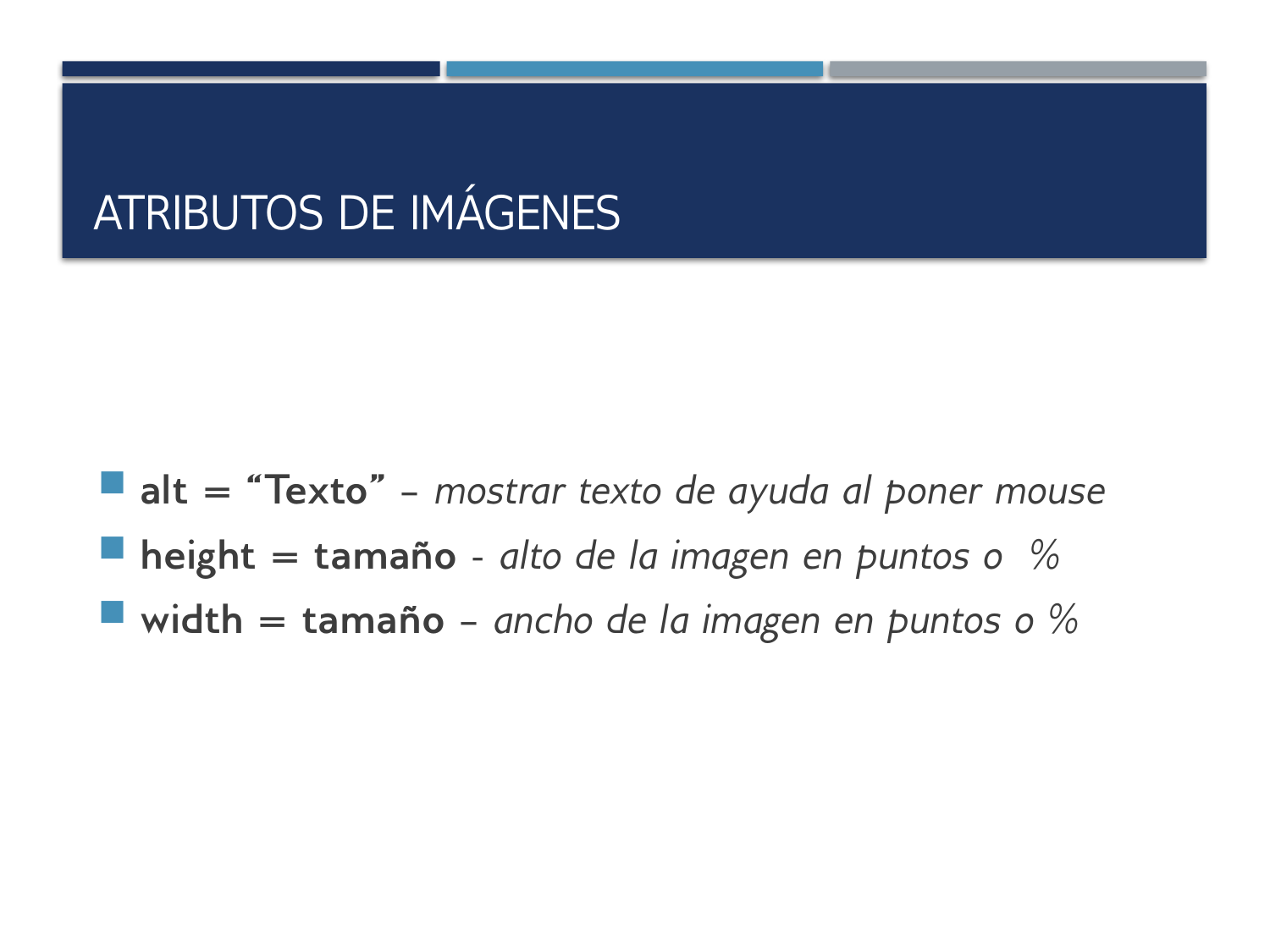

# Atributos de Imágenes
alt = “Texto” – mostrar texto de ayuda al poner mouse
height = tamaño - alto de la imagen en puntos o  %
width = tamaño – ancho de la imagen en puntos o %